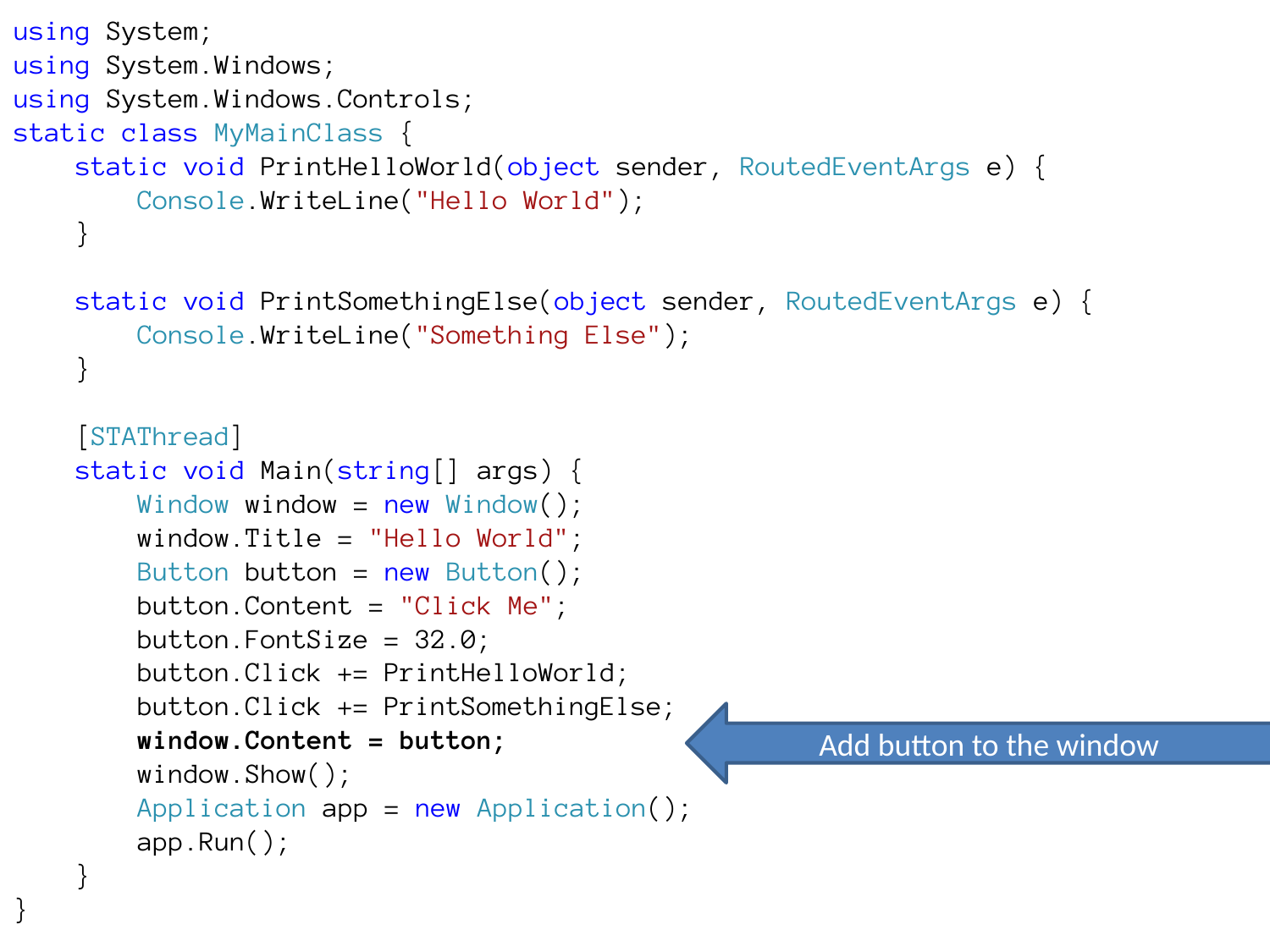

using System;
using System.Windows;
using System.Windows.Controls;
static class MyMainClass {
    static void PrintHelloWorld(object sender, RoutedEventArgs e) {
        Console.WriteLine("Hello World");
    }

    static void PrintSomethingElse(object sender, RoutedEventArgs e) {
        Console.WriteLine("Something Else");
    }

    [STAThread]
    static void Main(string[] args) {
        Window window = new Window();
        window.Title = "Hello World";
        Button button = new Button();
        button.Content = "Click Me";
        button.FontSize = 32.0;
        button.Click += PrintHelloWorld;
        button.Click += PrintSomethingElse;
        window.Content = button;
        window.Show();
        Application app = new Application();
        app.Run();
    }
}
Add button to the window